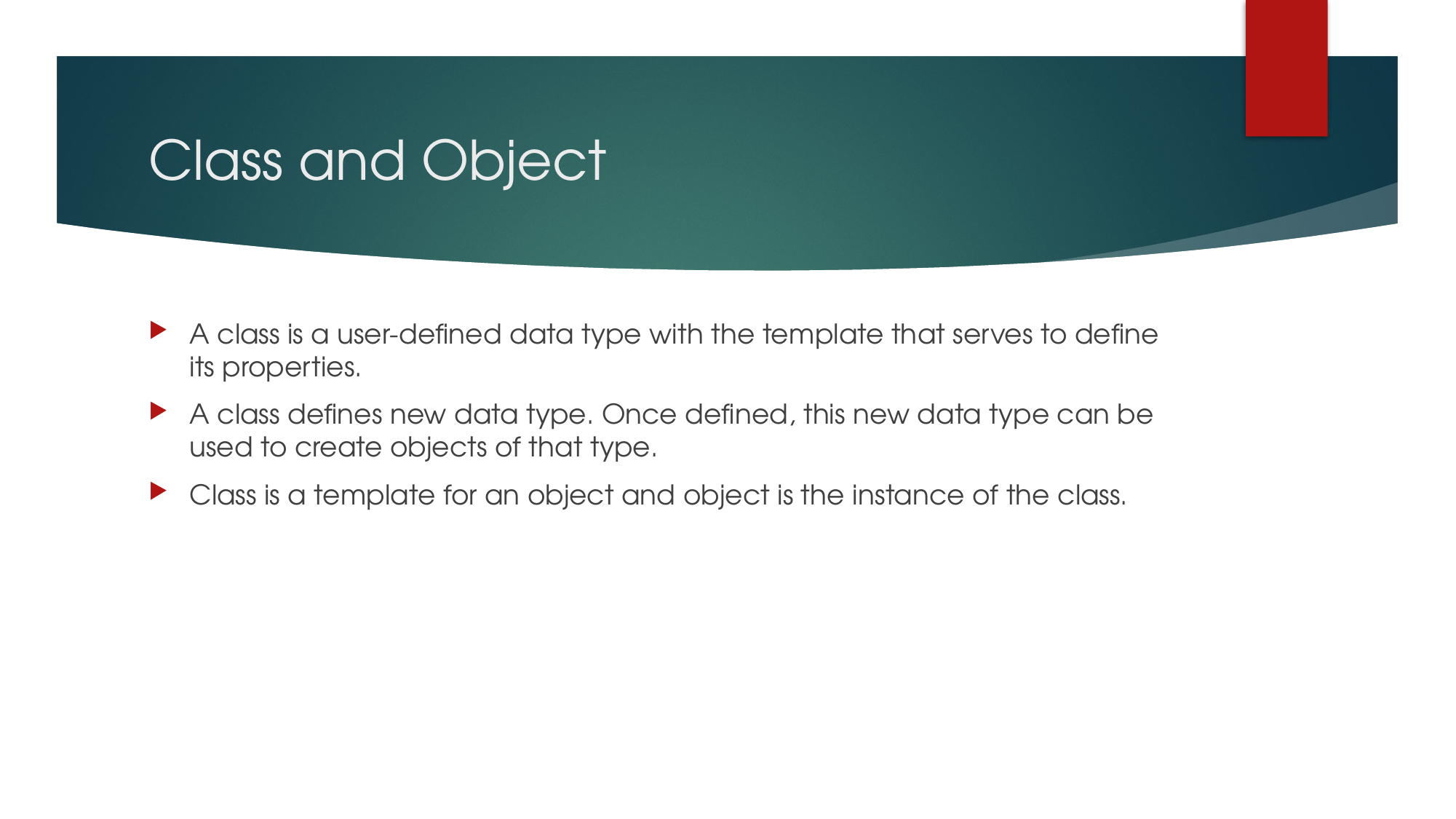

# Class and Object
A class is a user-defined data type with the template that serves to define its properties.
A class defines new data type. Once defined, this new data type can be used to create objects of that type.
Class is a template for an object and object is the instance of the class.